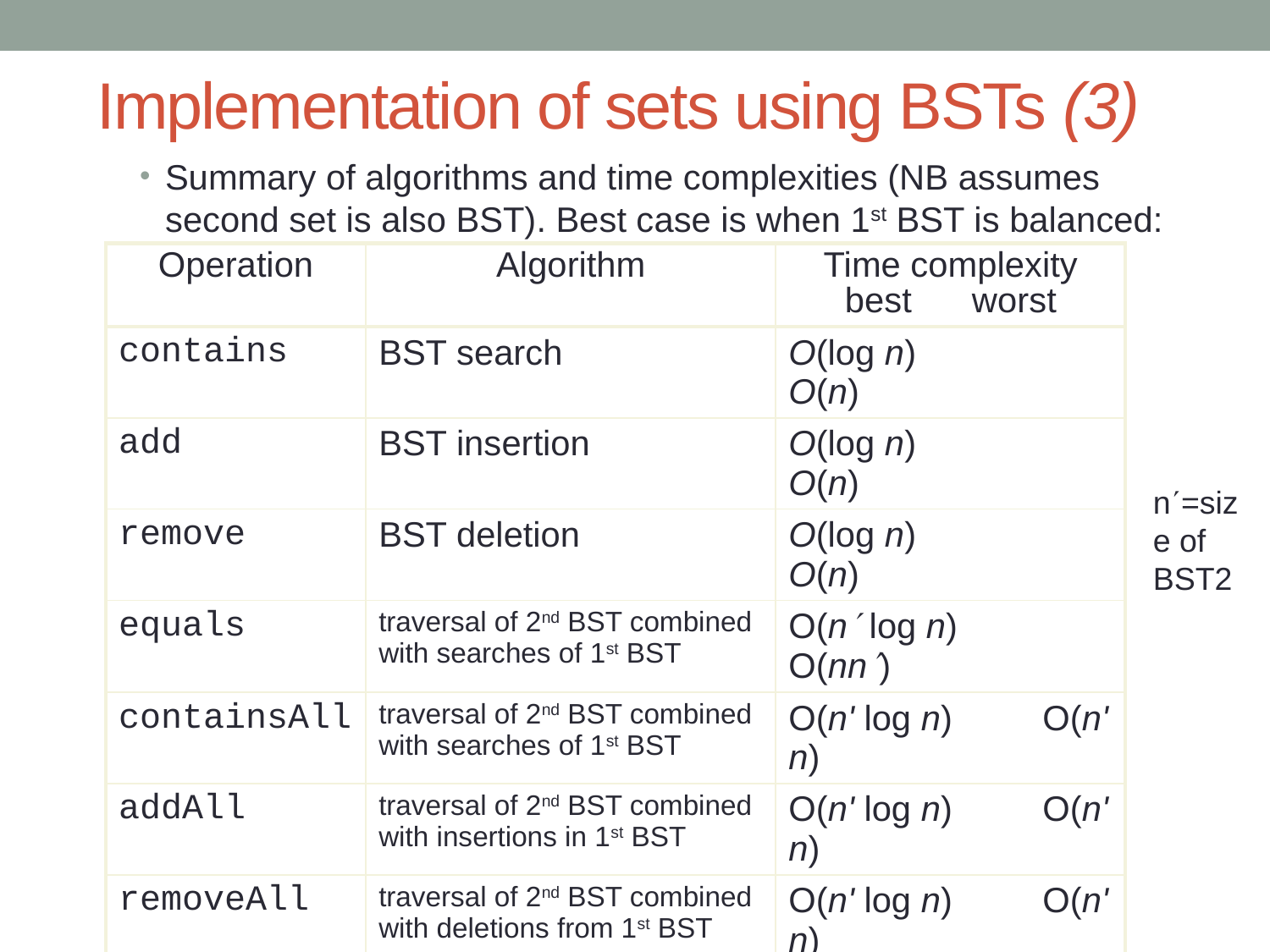

# Implementation of sets using BSTs (3)
Summary of algorithms and time complexities (NB assumes second set is also BST). Best case is when 1st BST is balanced:
| Operation | Algorithm | Time complexity best worst |
| --- | --- | --- |
| contains | BST search | O(log n) O(n) |
| add | BST insertion | O(log n) O(n) |
| remove | BST deletion | O(log n) O(n) |
| equals | traversal of 2nd BST combined with searches of 1st BST | O(n′ log n) O(nn′) |
| containsAll | traversal of 2nd BST combined with searches of 1st BST | O(n' log n) O(n' n) |
| addAll | traversal of 2nd BST combined with insertions in 1st BST | O(n' log n) O(n' n) |
| removeAll | traversal of 2nd BST combined with deletions from 1st BST | O(n' log n) O(n' n) |
| retainAll | traversal of 2nd BST combined with searches of 1st BST | O(n' log n) O(n' n) |
n′=size of BST2